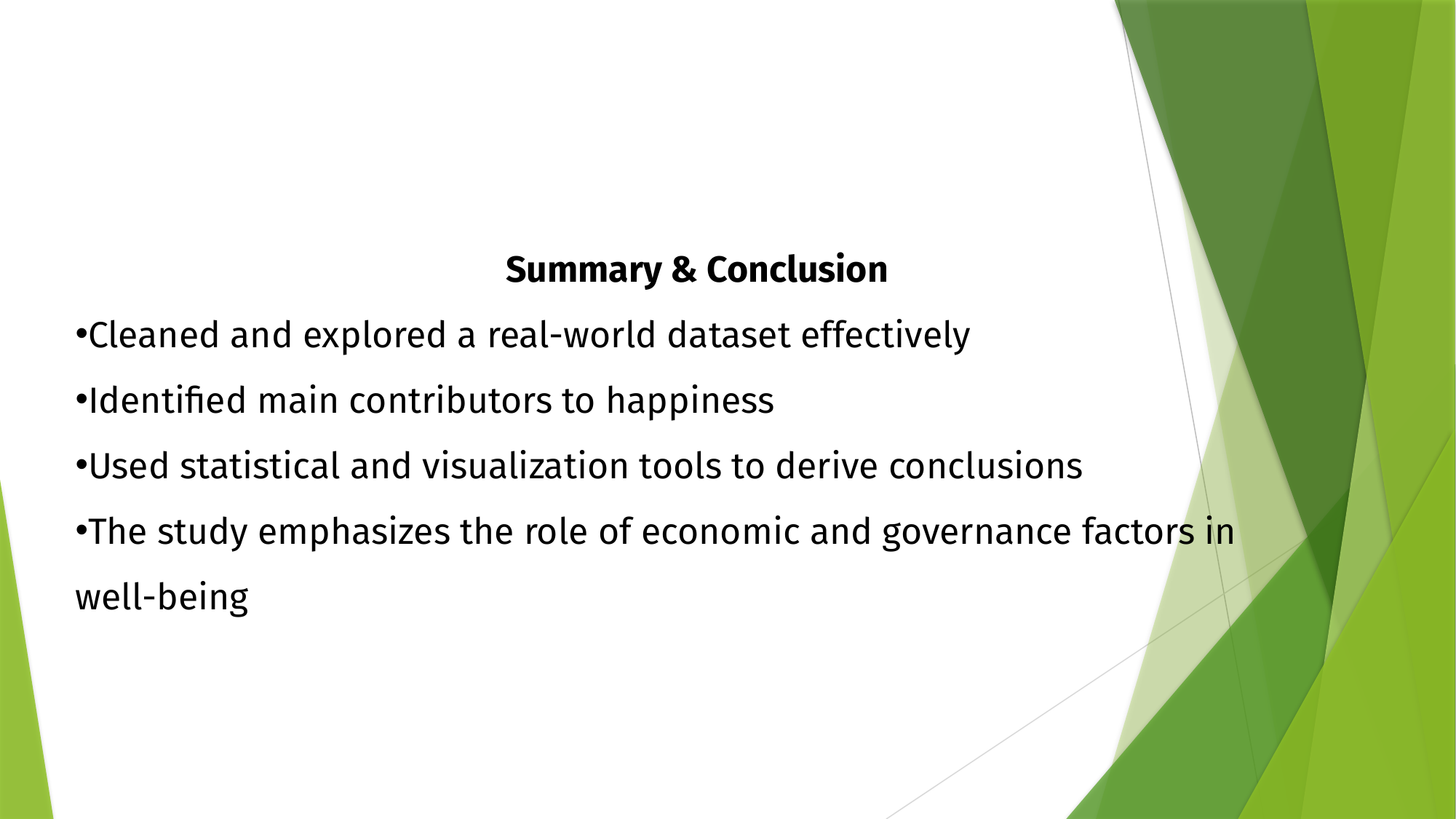

Summary & Conclusion
Cleaned and explored a real-world dataset effectively
Identified main contributors to happiness
Used statistical and visualization tools to derive conclusions
The study emphasizes the role of economic and governance factors in well-being